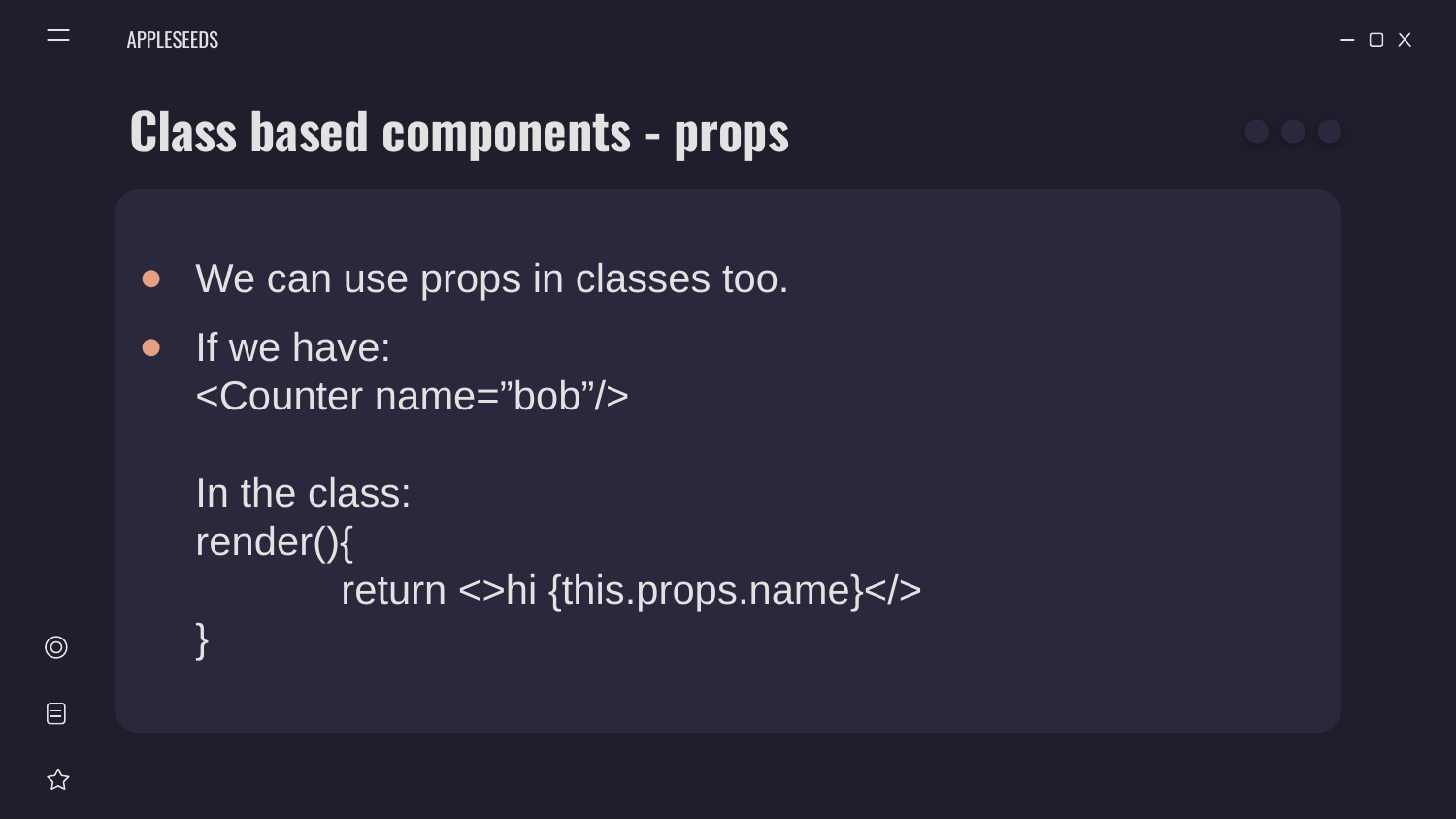

APPLESEEDS

# Class based components - props

We can use props in classes too.
If we have:
<Counter name=”bob”/>
In the class:
render(){
	return <>hi {this.props.name}</>
}